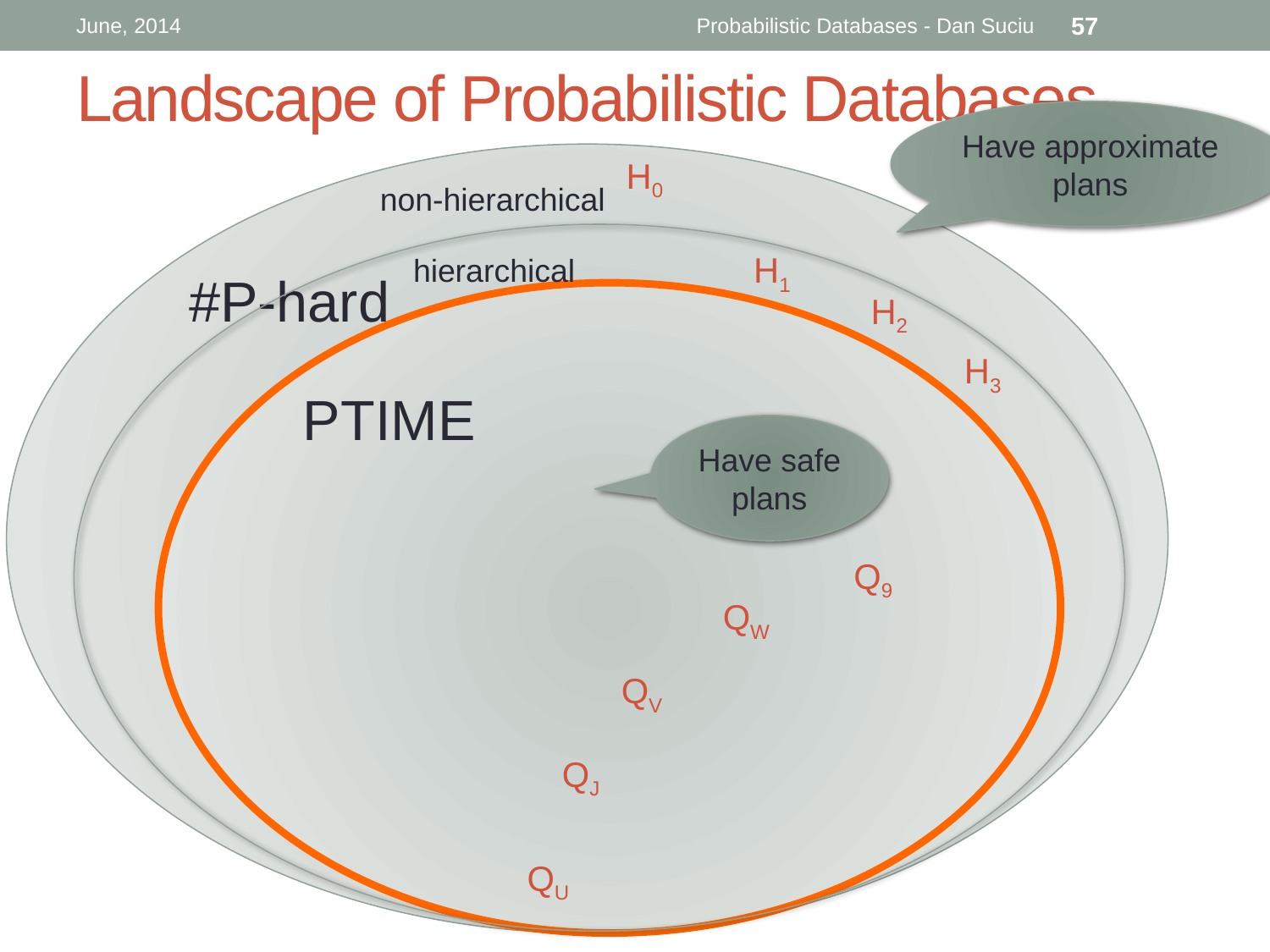

June, 2014
Probabilistic Databases - Dan Suciu
57
# Landscape of Probabilistic Databases
Have approximate
plans
#P-hard
H0
non-hierarchical

H1
hierarchical
PTIME
H2
H3
Have safe
plans
Q9
QW
QV
QJ
QU